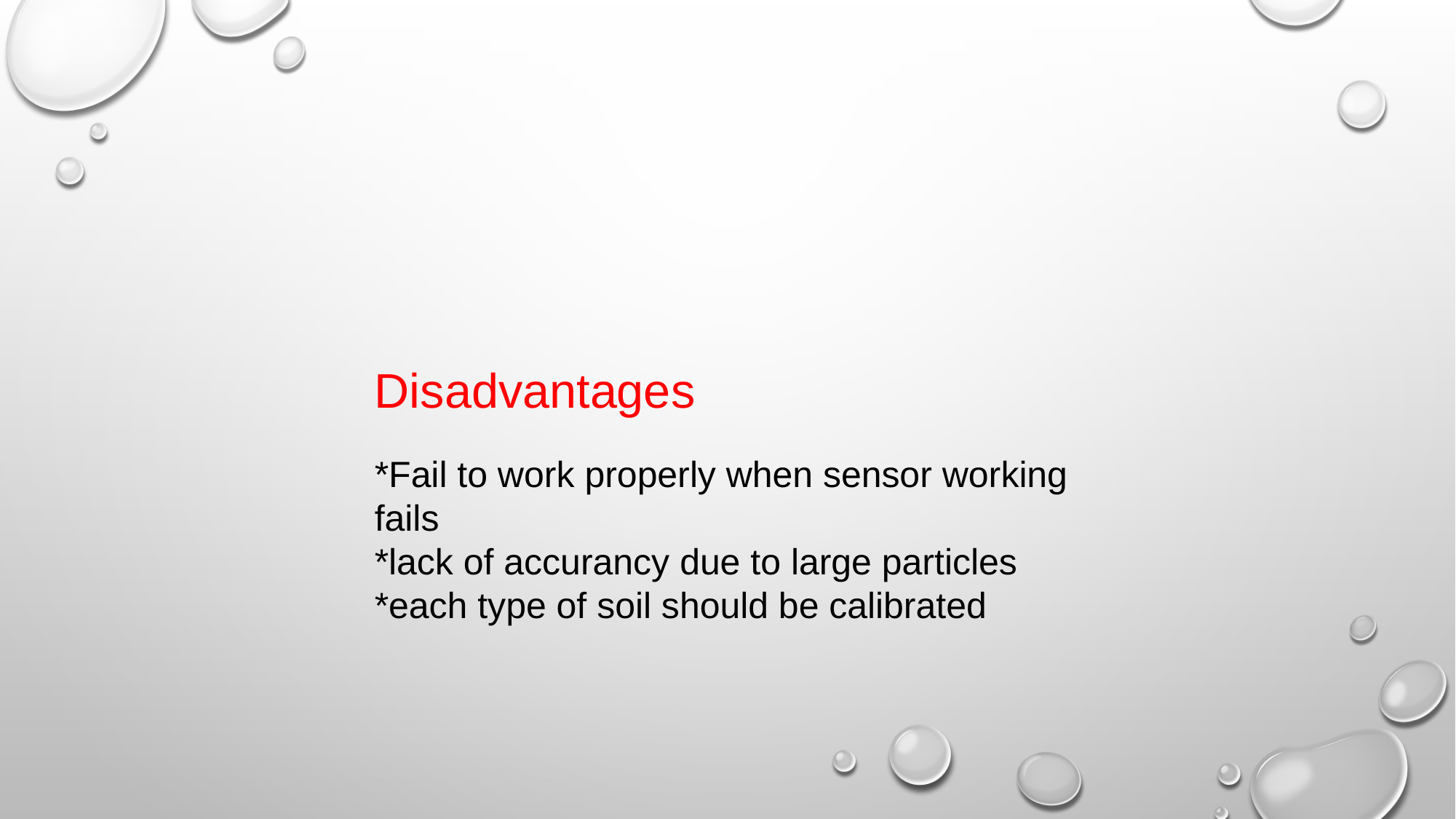

Disadvantages

*Fail to work properly when sensor working fails
*lack of accurancy due to large particles
*each type of soil should be calibrated